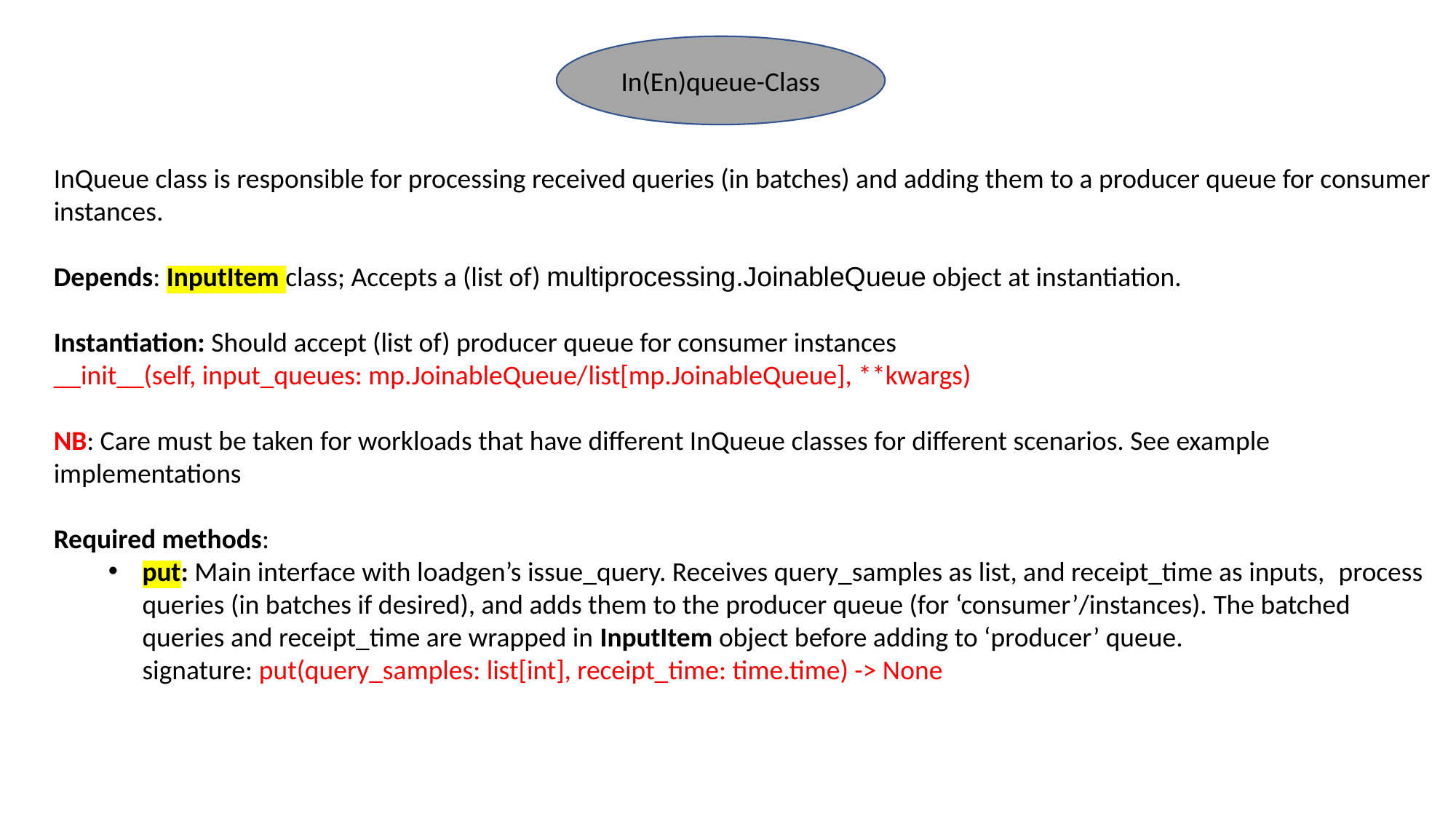

In(En)queue-Class
InQueue class is responsible for processing received queries (in batches) and adding them to a producer queue for consumer instances.

Depends: InputItem class; Accepts a (list of) multiprocessing.JoinableQueue object at instantiation.

Instantiation: Should accept (list of) producer queue for consumer instances
__init__(self, input_queues: mp.JoinableQueue/list[mp.JoinableQueue], **kwargs)
NB: Care must be taken for workloads that have different InQueue classes for different scenarios. See example implementations

Required methods:
put: Main interface with loadgen’s issue_query. Receives query_samples as list, and receipt_time as inputs,  process queries (in batches if desired), and adds them to the producer queue (for ‘consumer’/instances). The batched queries and receipt_time are wrapped in InputItem object before adding to ‘producer’ queue.
signature: put(query_samples: list[int], receipt_time: time.time) -> None